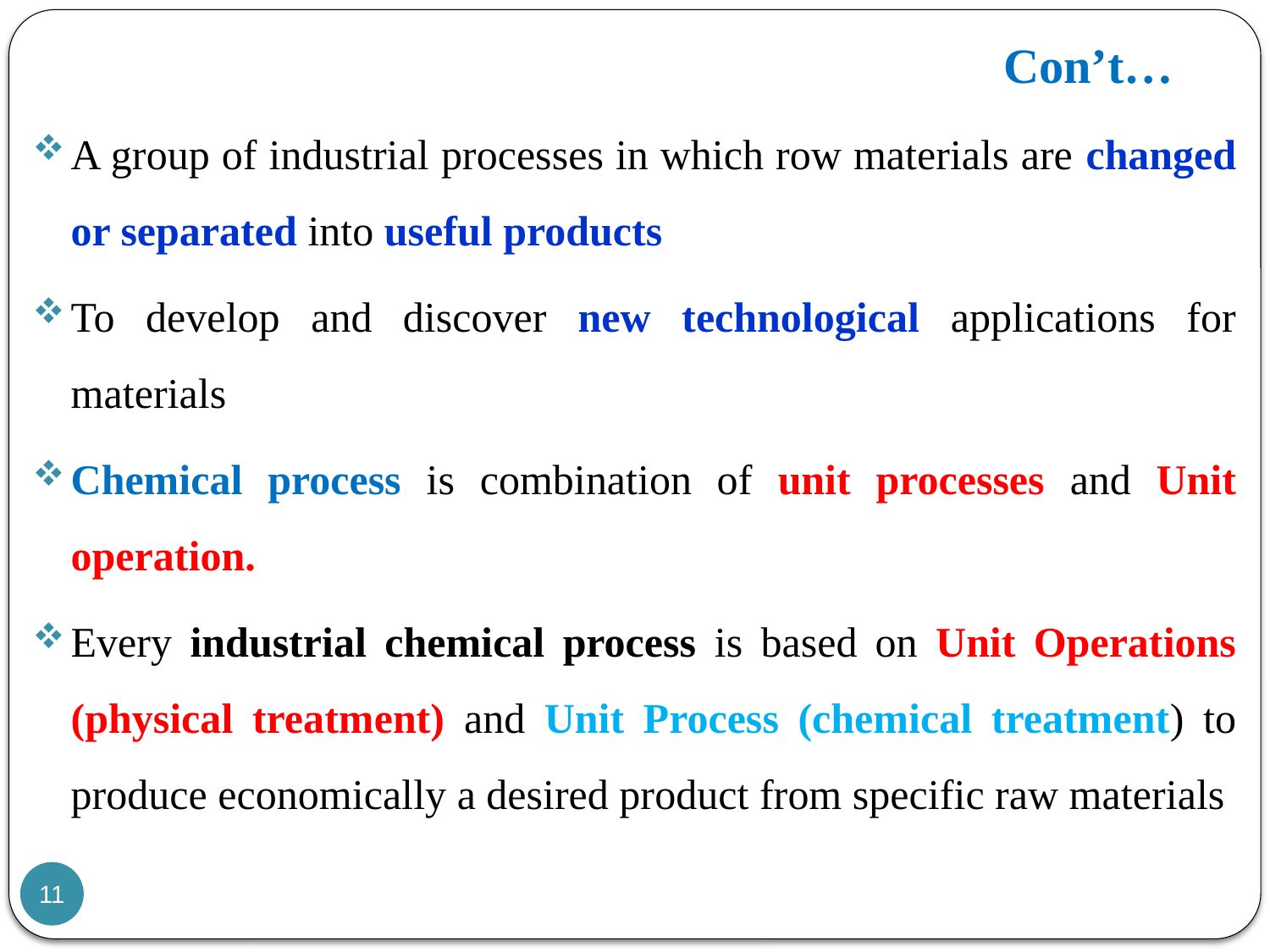

# Con’t…
A group of industrial processes in which row materials are changed or separated into useful products
To develop and discover new technological applications for materials
Chemical process is combination of unit processes and Unit operation.
Every industrial chemical process is based on Unit Operations (physical treatment) and Unit Process (chemical treatment) to produce economically a desired product from specific raw materials

11